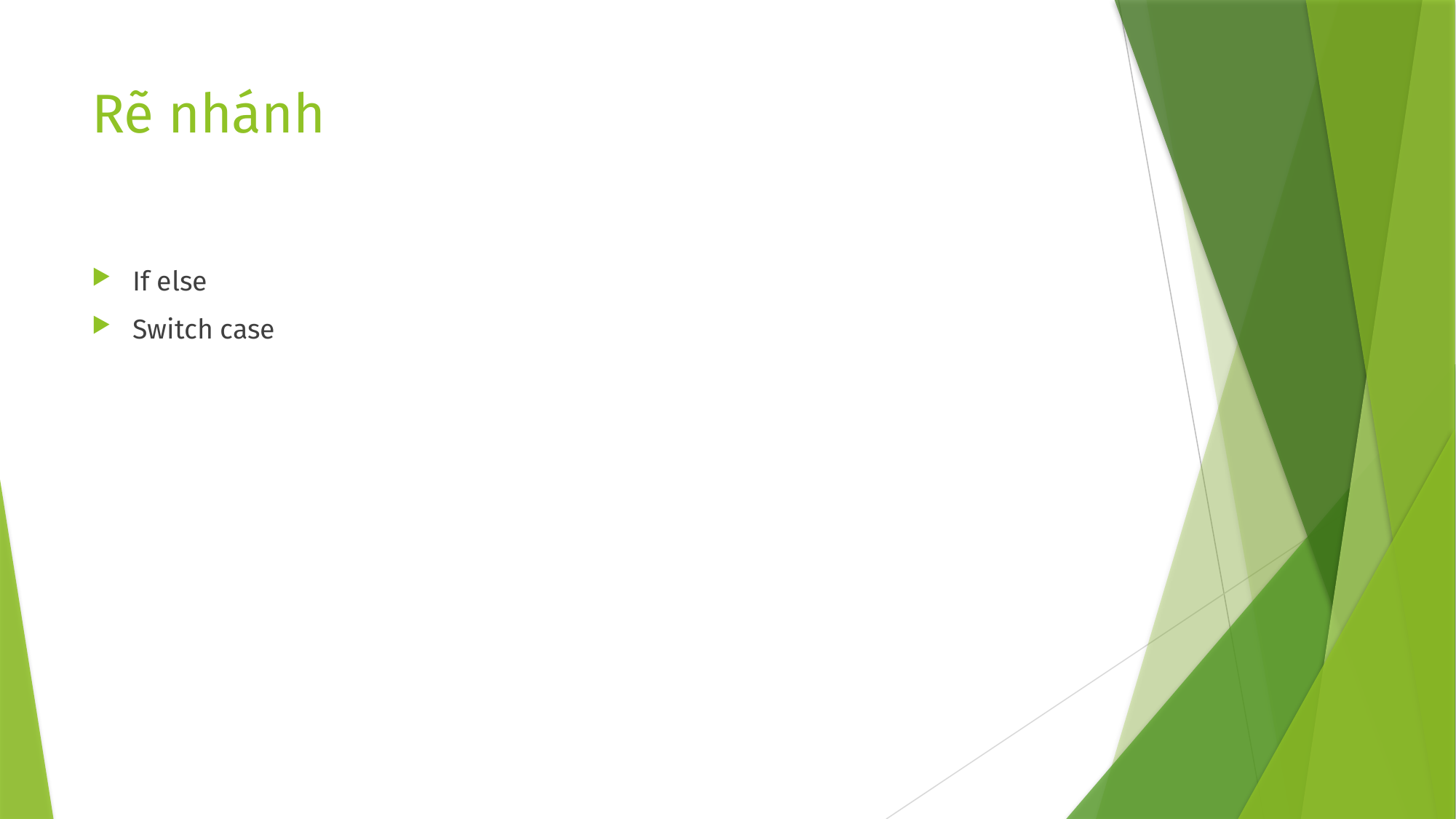

# Rẽ nhánh
If else
Switch case